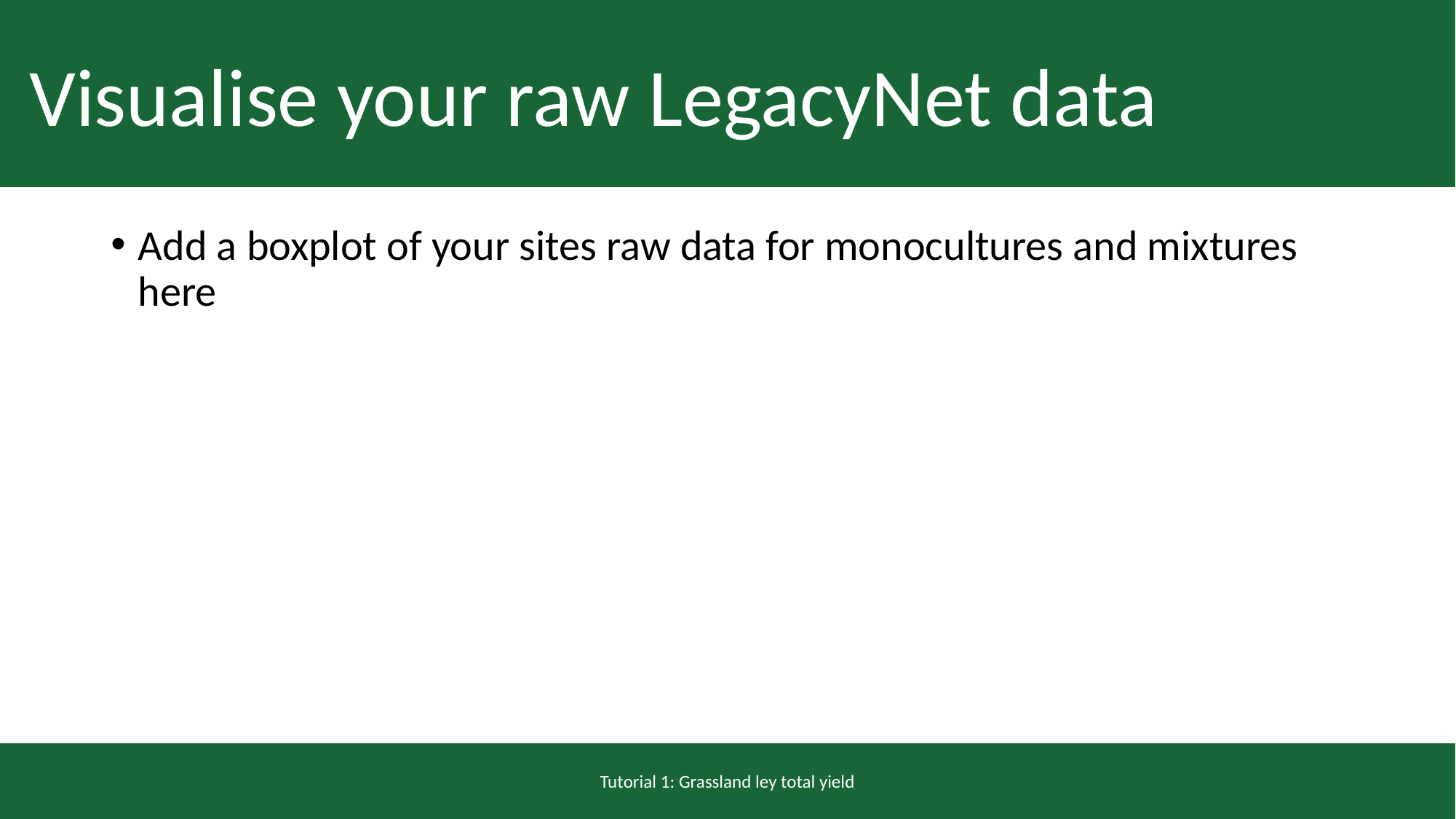

Visualise your raw LegacyNet data
Add a boxplot of your sites raw data for monocultures and mixtures here

Tutorial 1: Grassland ley total yield